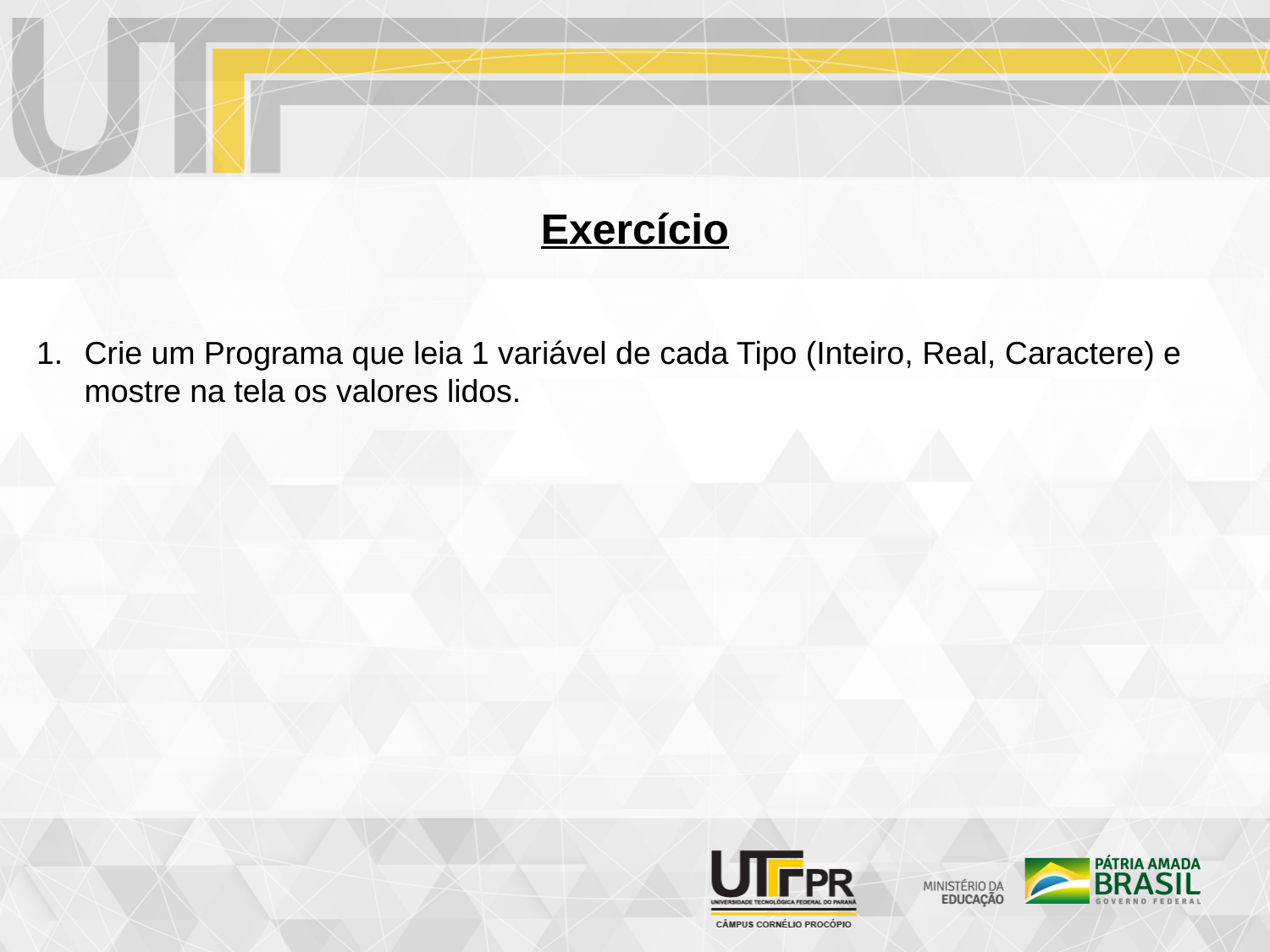

Exercício
Crie um Programa que leia 1 variável de cada Tipo (Inteiro, Real, Caractere) e mostre na tela os valores lidos.